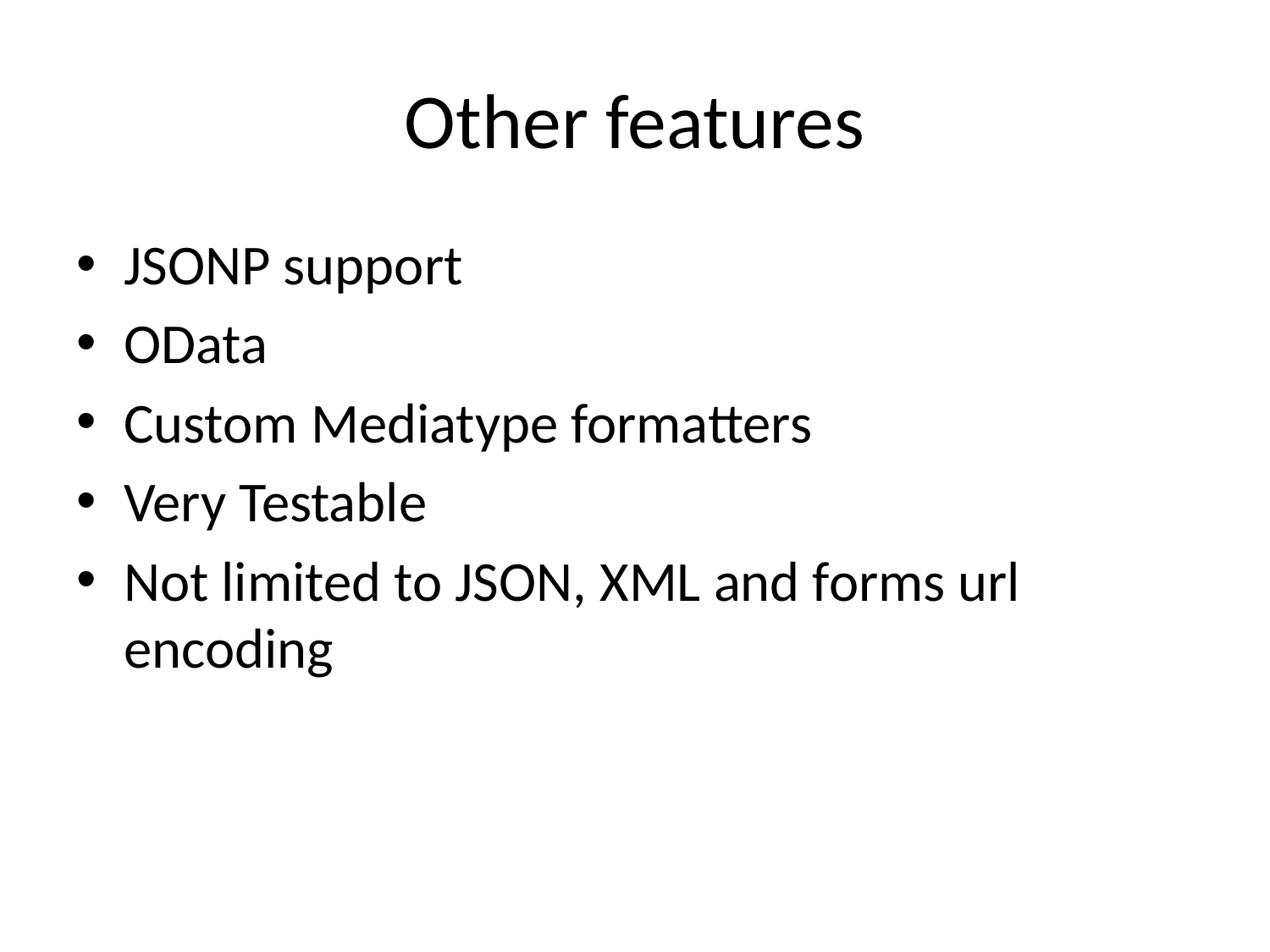

# Other features
JSONP support
OData
Custom Mediatype formatters
Very Testable
Not limited to JSON, XML and forms url encoding